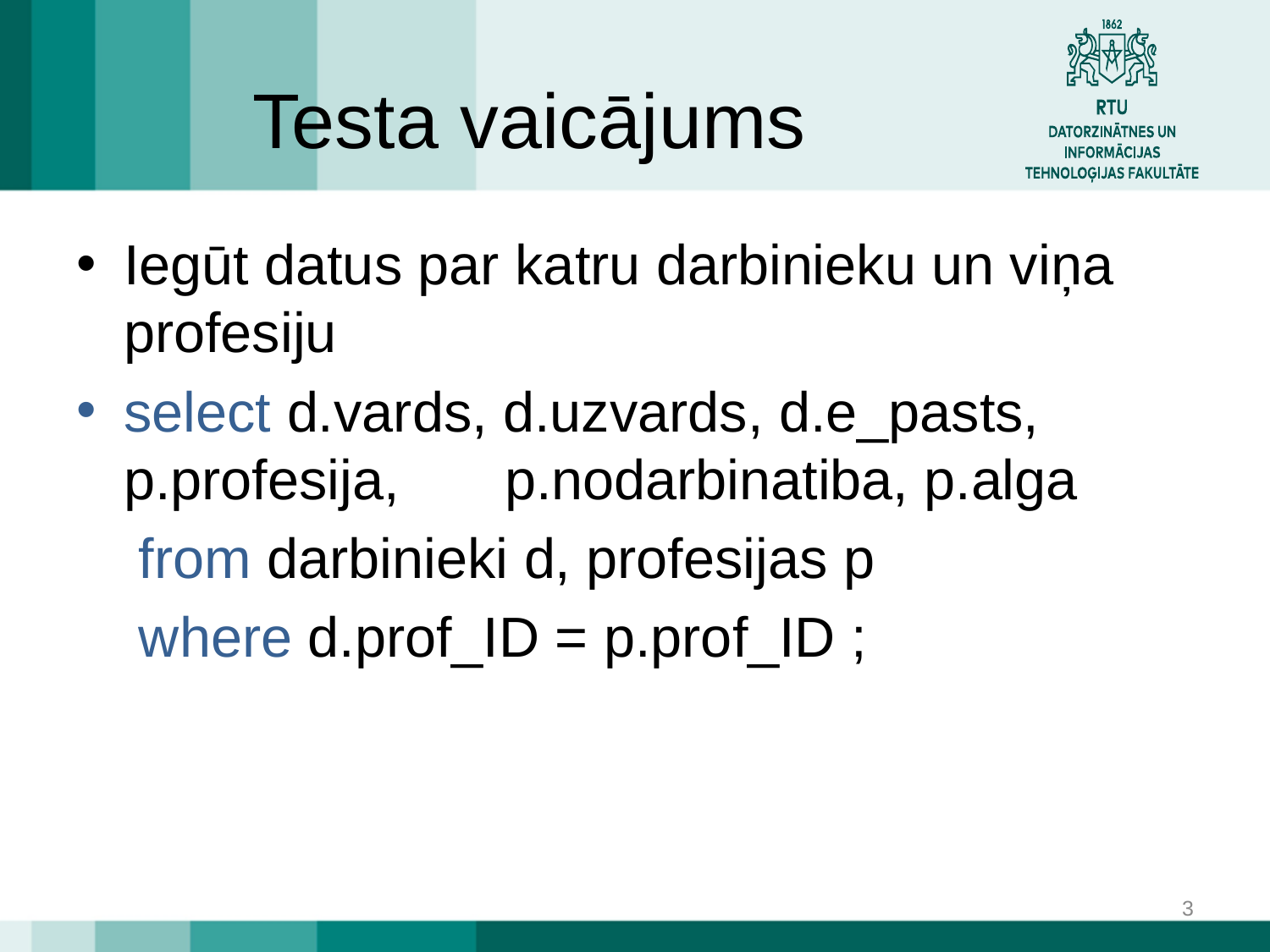

# Testa vaicājums
Iegūt datus par katru darbinieku un viņa profesiju
select d.vards, d.uzvards, d.e_pasts, p.profesija, 	p.nodarbinatiba, p.alga
    from darbinieki d, profesijas p
    where d.prof_ID = p.prof_ID ;

3